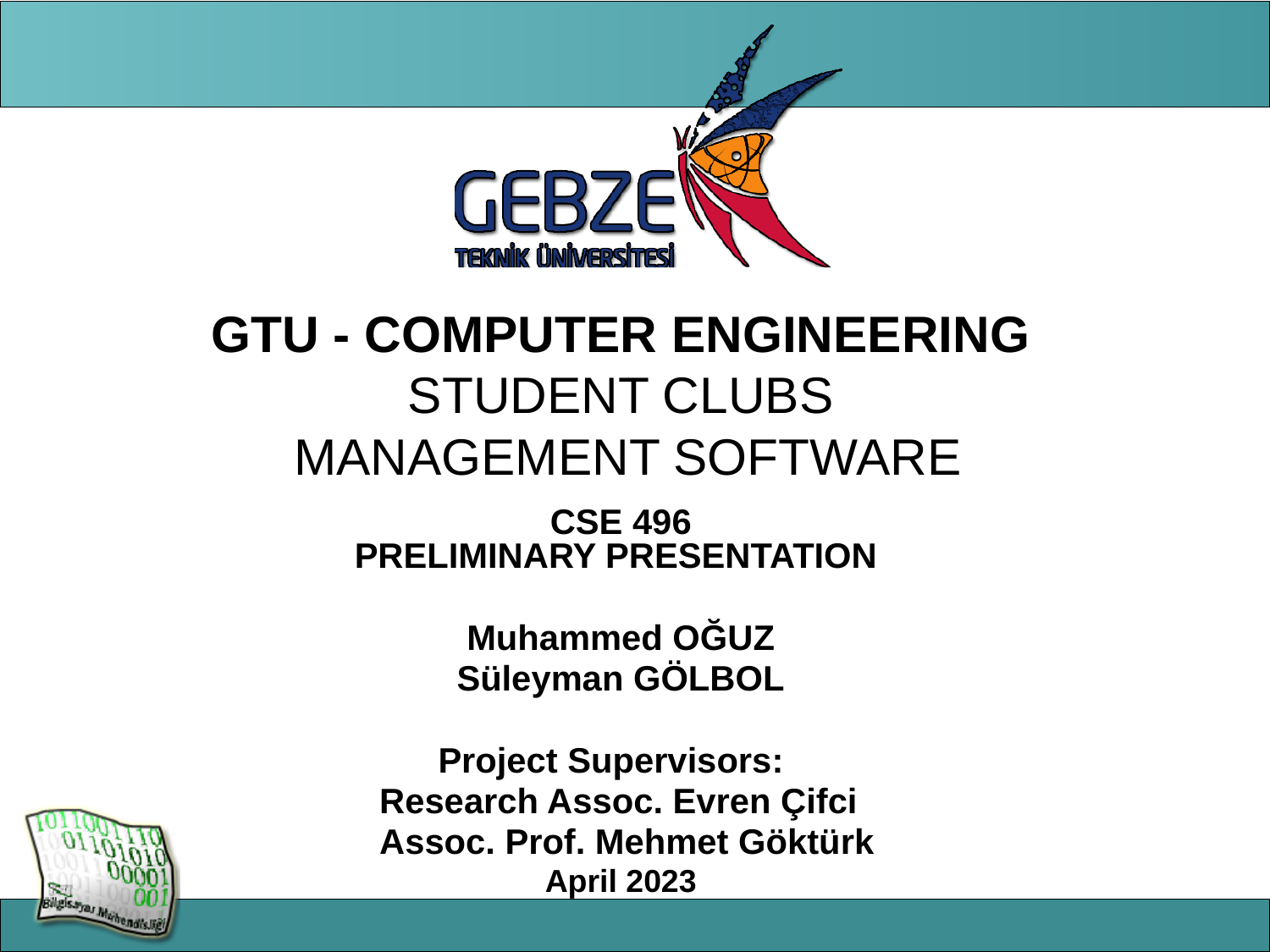

# GTU - COMPUTER ENGINEERING STUDENT CLUBS MANAGEMENT SOFTWARE

CSE 496
PRELIMINARY PRESENTATION

Muhammed OĞUZ
Süleyman GÖLBOL

Project Supervisors:
Research Assoc. Evren Çifci
    	Assoc. Prof. Mehmet Göktürk
April 2023